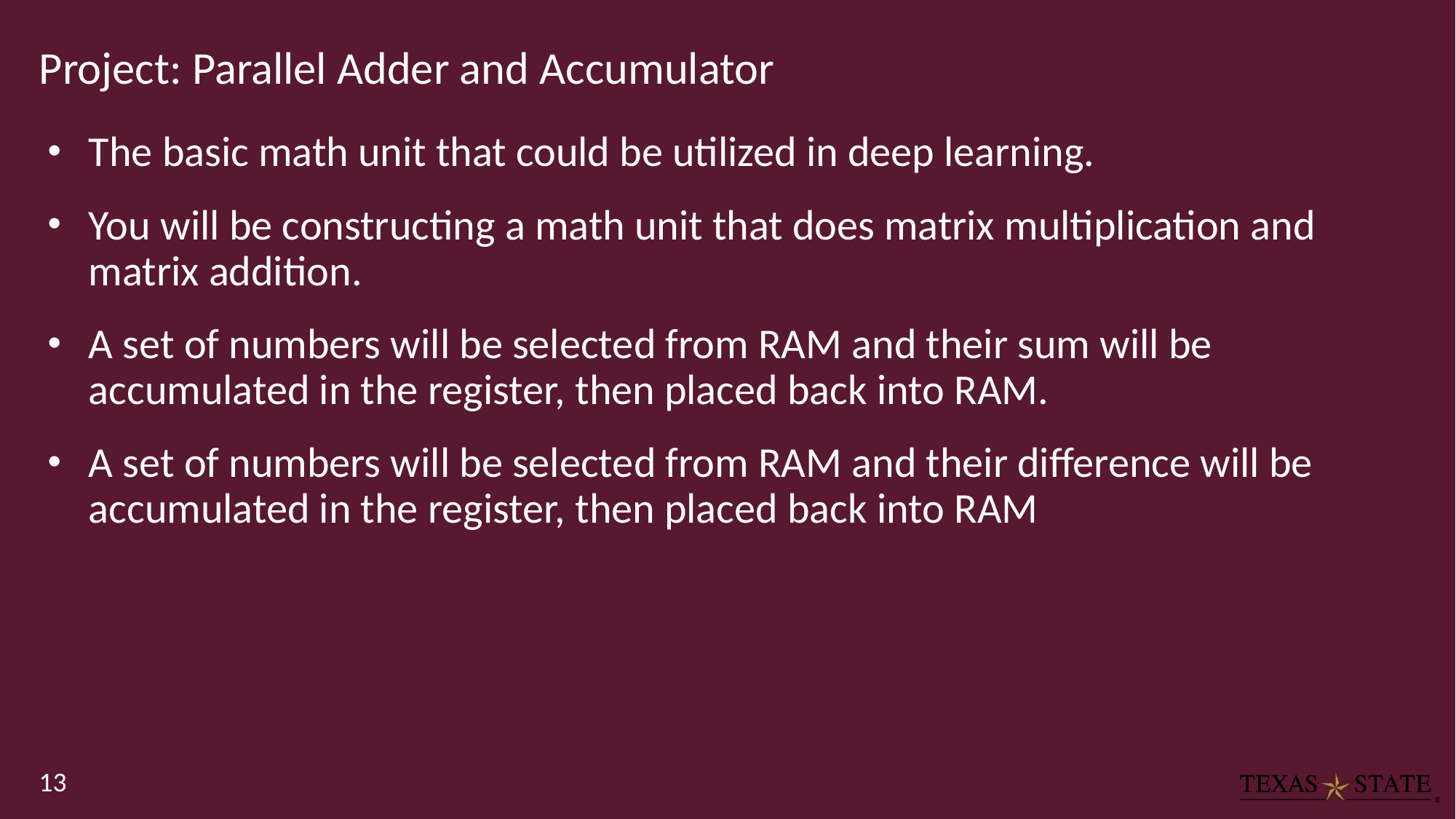

# Project: Parallel Adder and Accumulator
The basic math unit that could be utilized in deep learning.
You will be constructing a math unit that does matrix multiplication and matrix addition.
A set of numbers will be selected from RAM and their sum will be accumulated in the register, then placed back into RAM.
A set of numbers will be selected from RAM and their difference will be accumulated in the register, then placed back into RAM

13